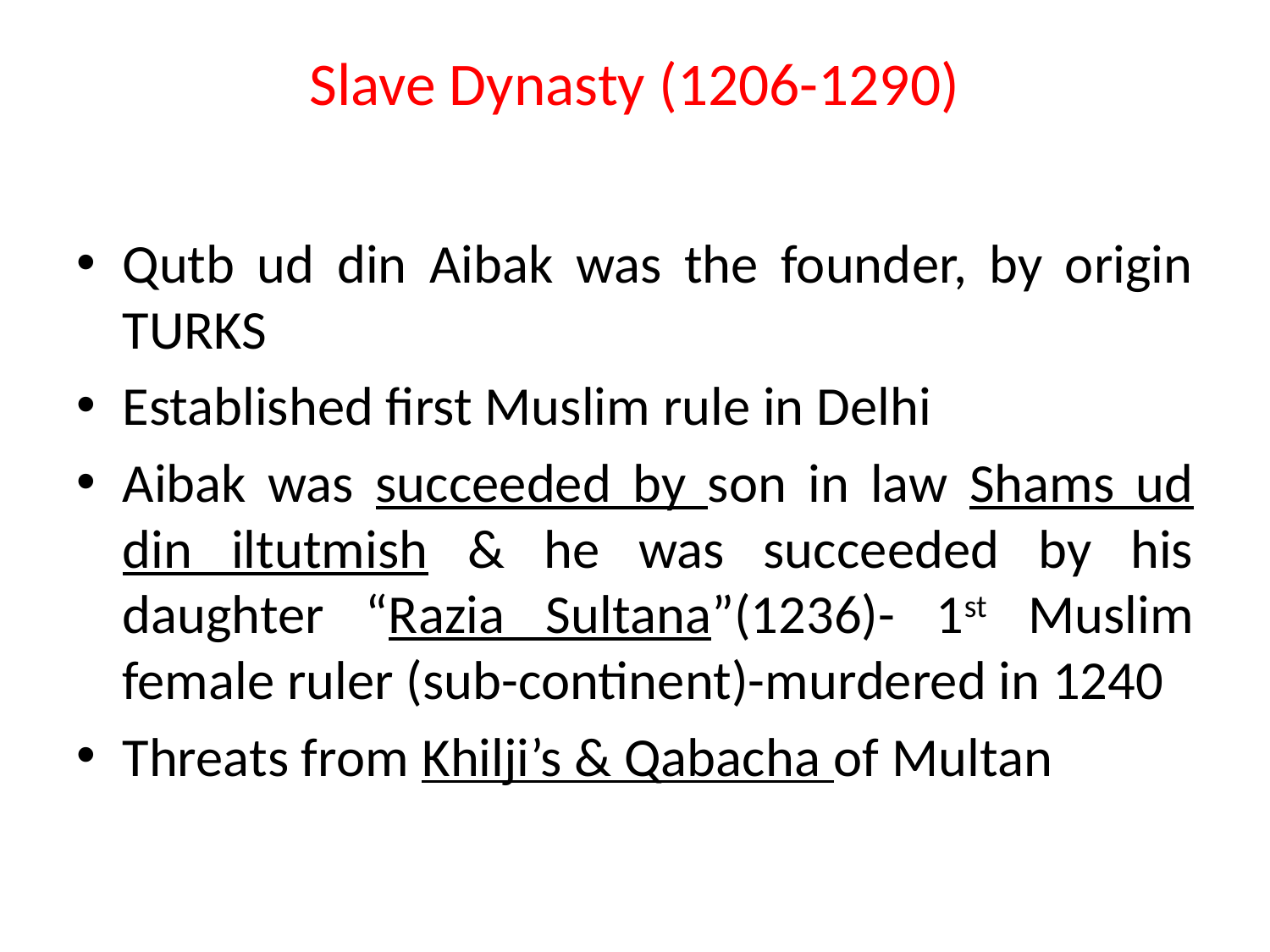

# Slave Dynasty (1206-1290)
Qutb ud din Aibak was the founder, by origin TURKS
Established first Muslim rule in Delhi
Aibak was succeeded by son in law Shams ud din iltutmish & he was succeeded by his daughter “Razia Sultana”(1236)- 1st Muslim female ruler (sub-continent)-murdered in 1240
Threats from Khilji’s & Qabacha of Multan